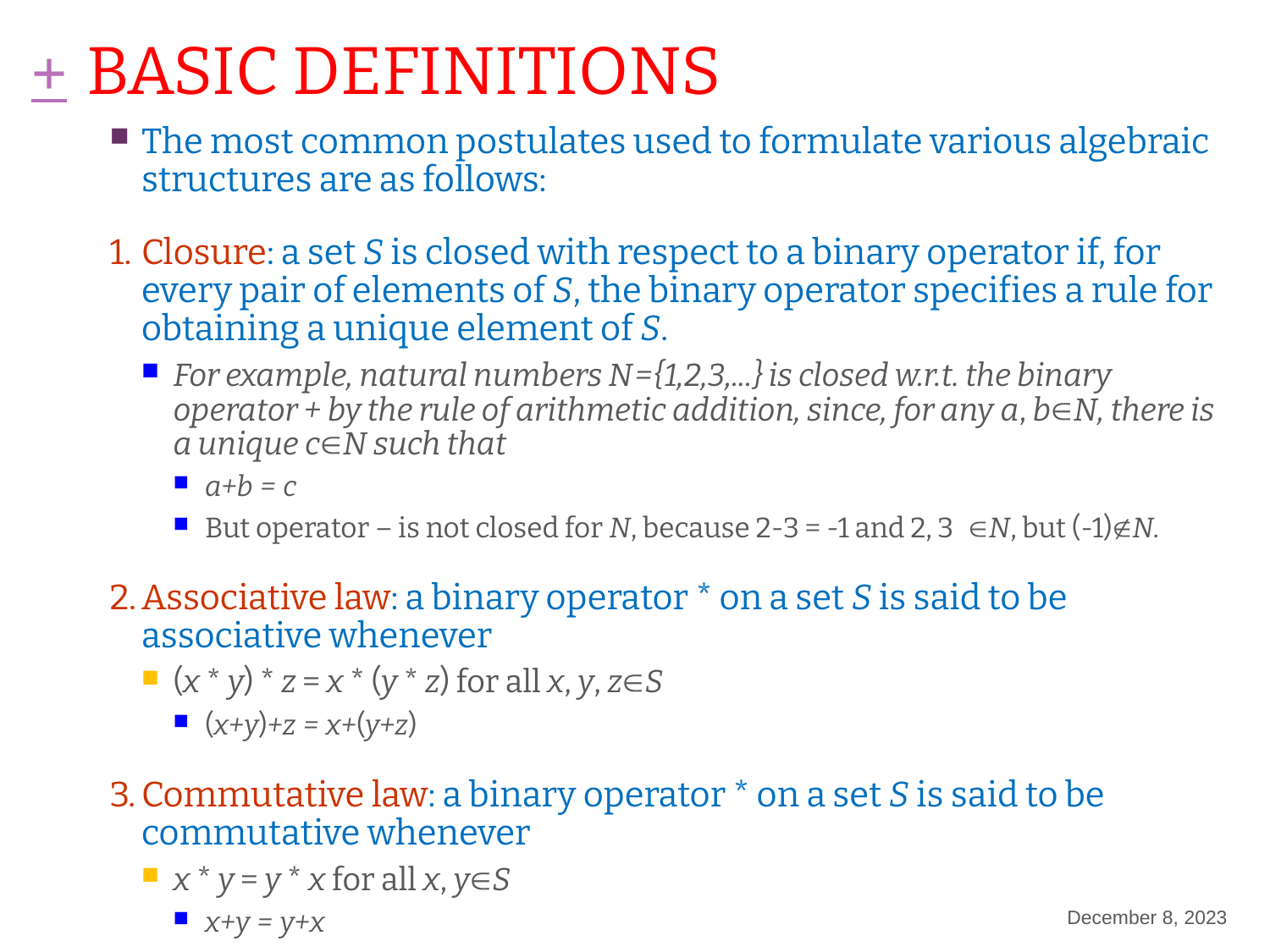

# BASIC DEFINITIONS
4
The most common postulates used to formulate various algebraic structures are as follows:
Closure: a set S is closed with respect to a binary operator if, for every pair of elements of S, the binary operator specifies a rule for obtaining a unique element of S.
For example, natural numbers N={1,2,3,...} is closed w.r.t. the binary operator + by the rule of arithmetic addition, since, for any a, b∈N, there is a unique c∈N such that
a+b = c
But operator – is not closed for N, because 2-3 = -1 and 2, 3 ∈N, but (-1)∉N.
Associative law: a binary operator * on a set S is said to be associative whenever
(x * y) * z = x * (y * z) for all x, y, z∈S
(x+y)+z = x+(y+z)
Commutative law: a binary operator * on a set S is said to be commutative whenever
x * y = y * x for all x, y∈S
x+y = y+x

December 8, 2023